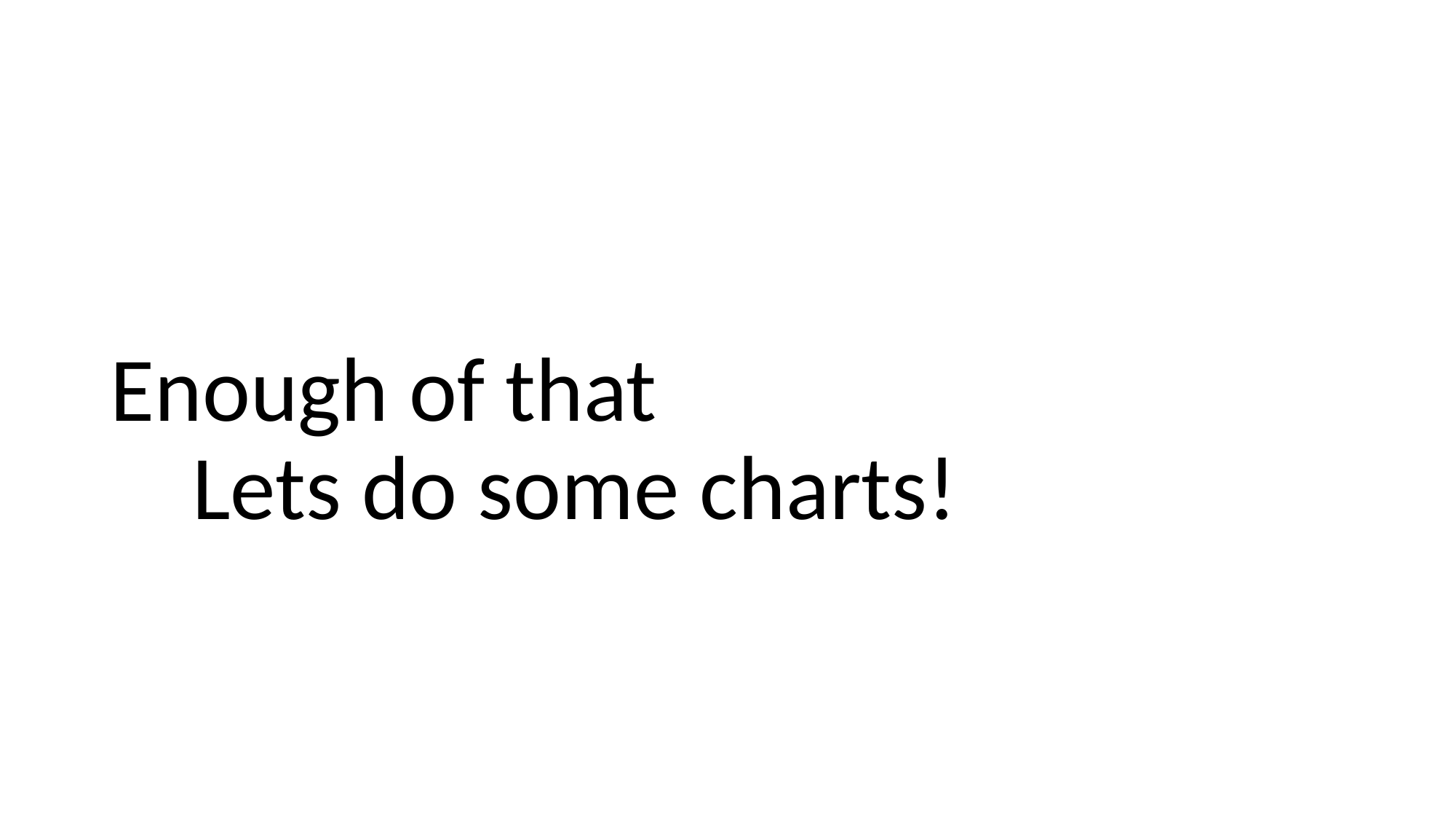

# Enough of that Lets do some charts!